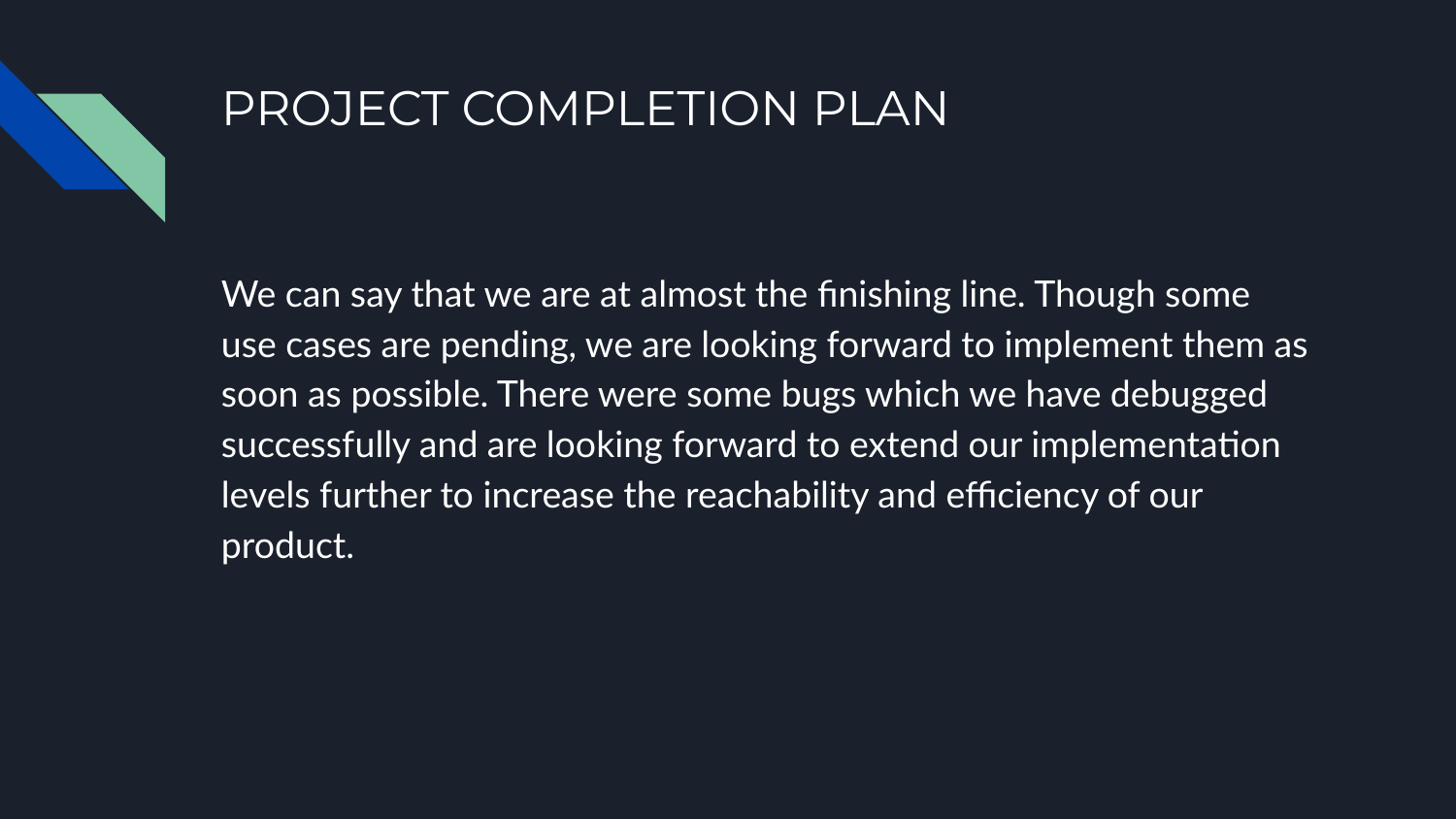

# PROJECT COMPLETION PLAN
We can say that we are at almost the finishing line. Though some use cases are pending, we are looking forward to implement them as soon as possible. There were some bugs which we have debugged successfully and are looking forward to extend our implementation levels further to increase the reachability and efficiency of our product.